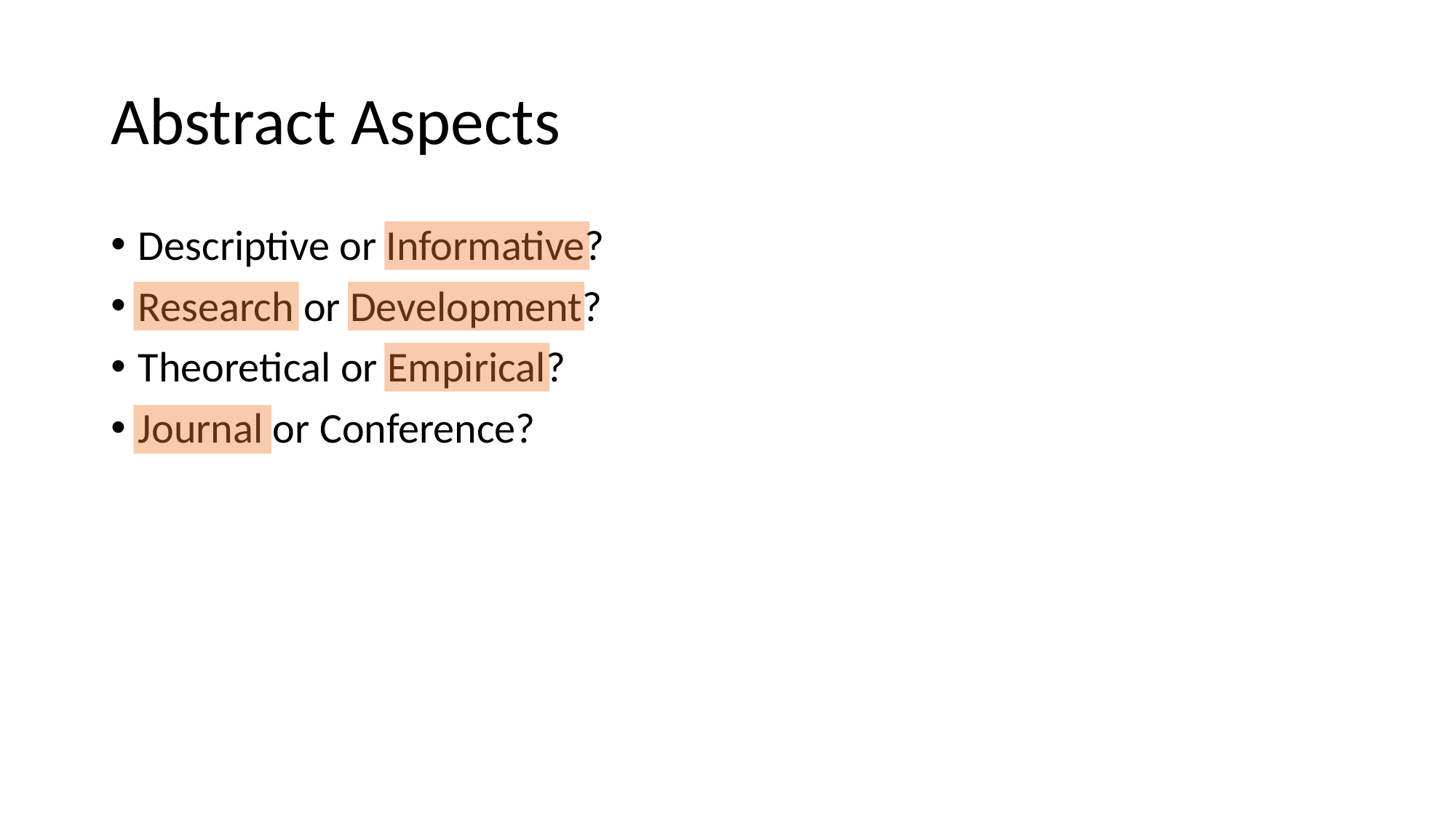

# Abstract Aspects
Descriptive or Informative?
Research or Development?
Theoretical or Empirical?
Journal or Conference?